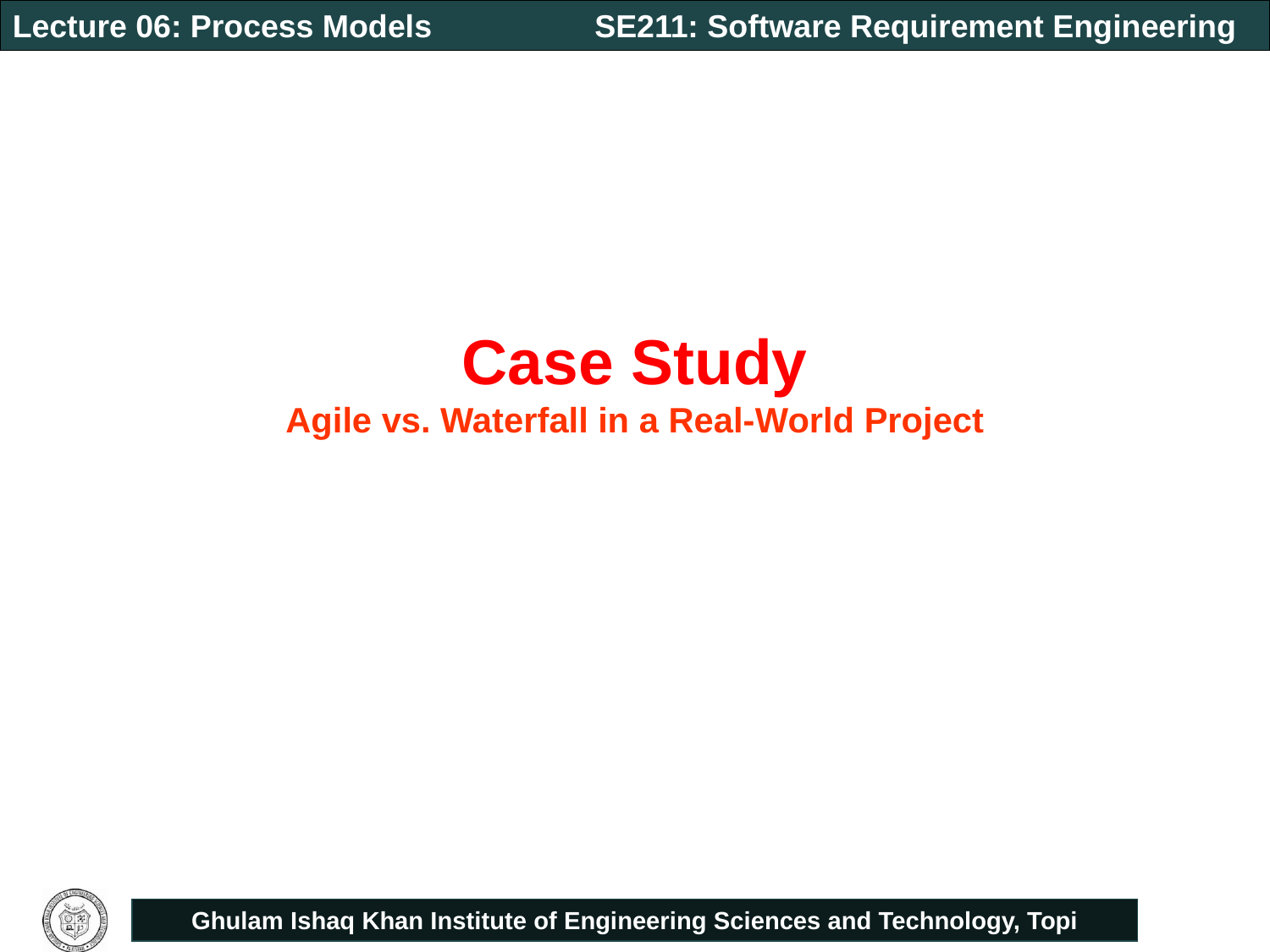

# Case Study Agile vs. Waterfall in a Real-World Project